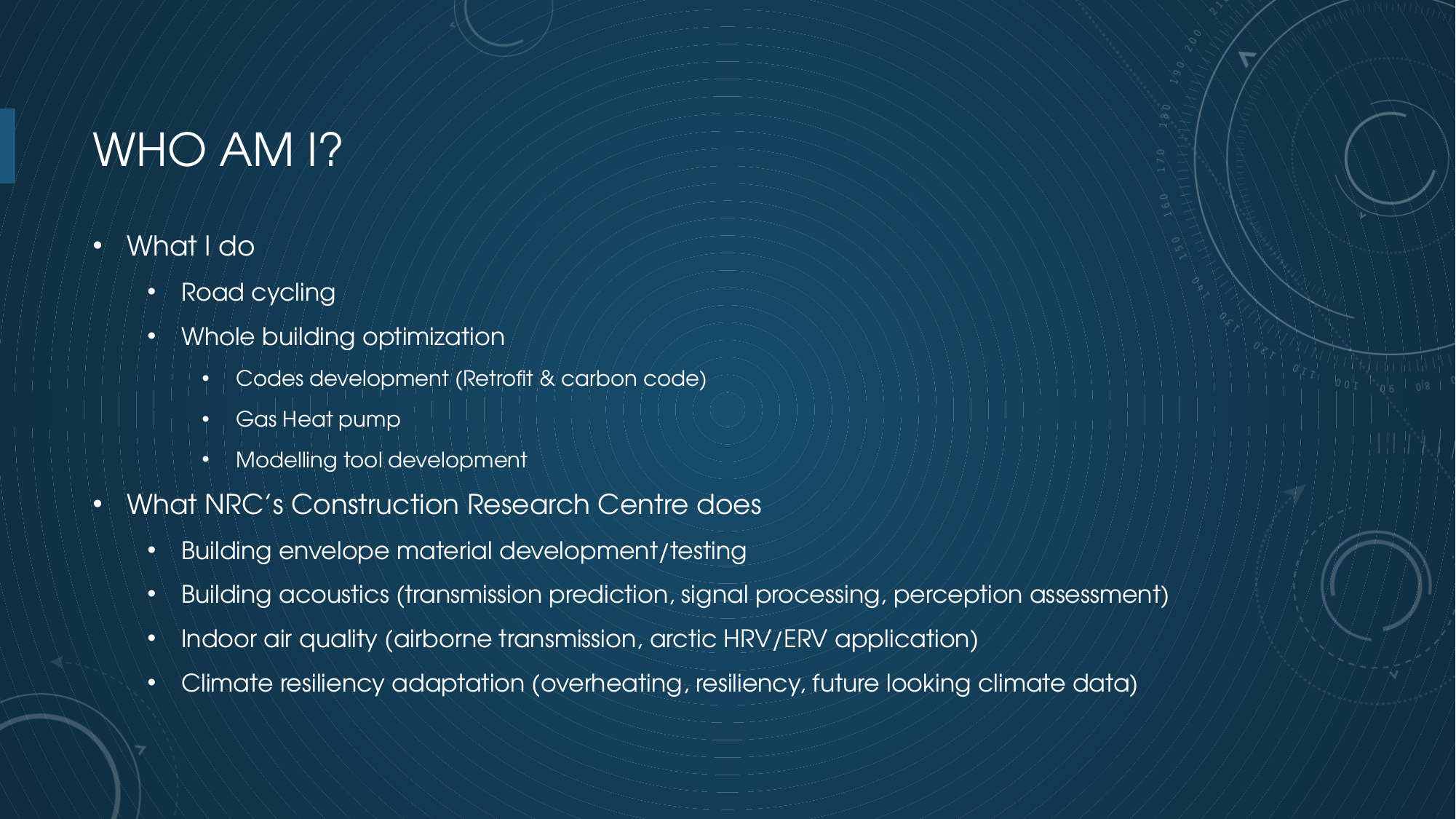

# Who am I?
What I do
Road cycling
Whole building optimization
Codes development (Retrofit & carbon code)
Gas Heat pump
Modelling tool development
What NRC’s Construction Research Centre does
Building envelope material development/testing
Building acoustics (transmission prediction, signal processing, perception assessment)
Indoor air quality (airborne transmission, arctic HRV/ERV application)
Climate resiliency adaptation (overheating, resiliency, future looking climate data)